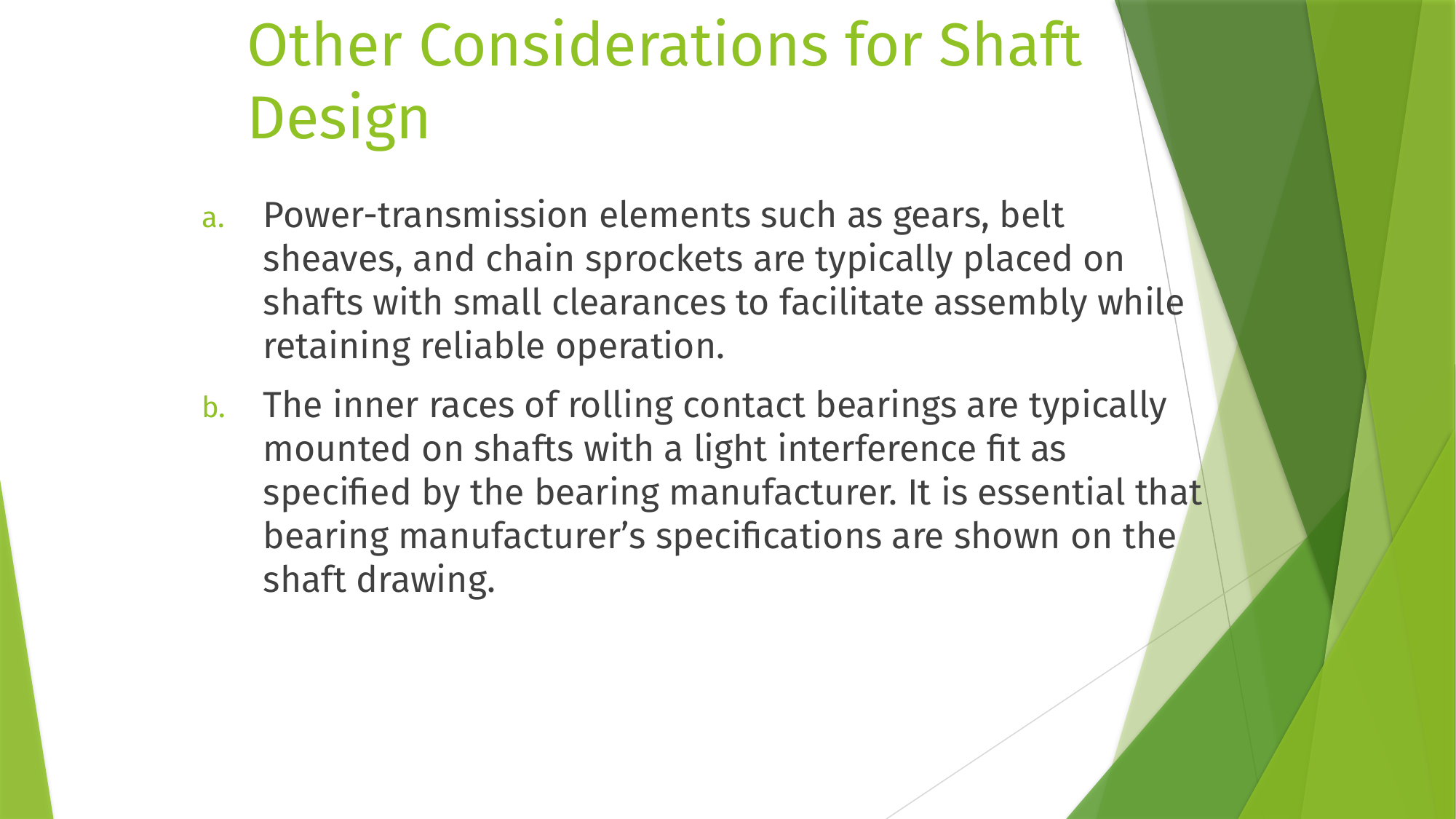

# Other Considerations for Shaft Design
Power-transmission elements such as gears, belt sheaves, and chain sprockets are typically placed on shafts with small clearances to facilitate assembly while retaining reliable operation.
The inner races of rolling contact bearings are typically mounted on shafts with a light interference fit as specified by the bearing manufacturer. It is essential that bearing manufacturer’s specifications are shown on the shaft drawing.